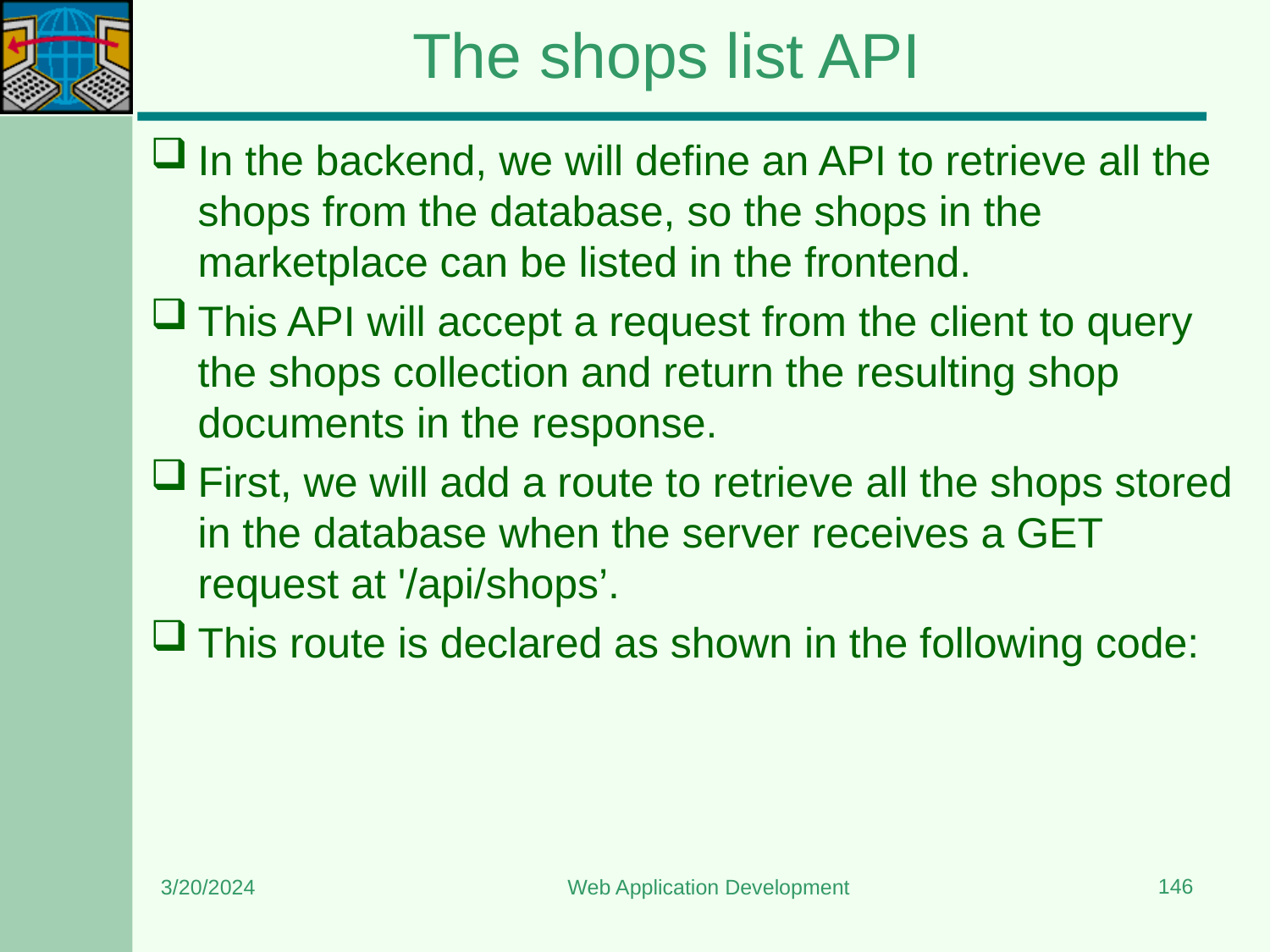

# The shops list API
In the backend, we will define an API to retrieve all the shops from the database, so the shops in the marketplace can be listed in the frontend.
This API will accept a request from the client to query the shops collection and return the resulting shop documents in the response.
First, we will add a route to retrieve all the shops stored in the database when the server receives a GET request at '/api/shops’.
This route is declared as shown in the following code:
146
3/20/2024
Web Application Development